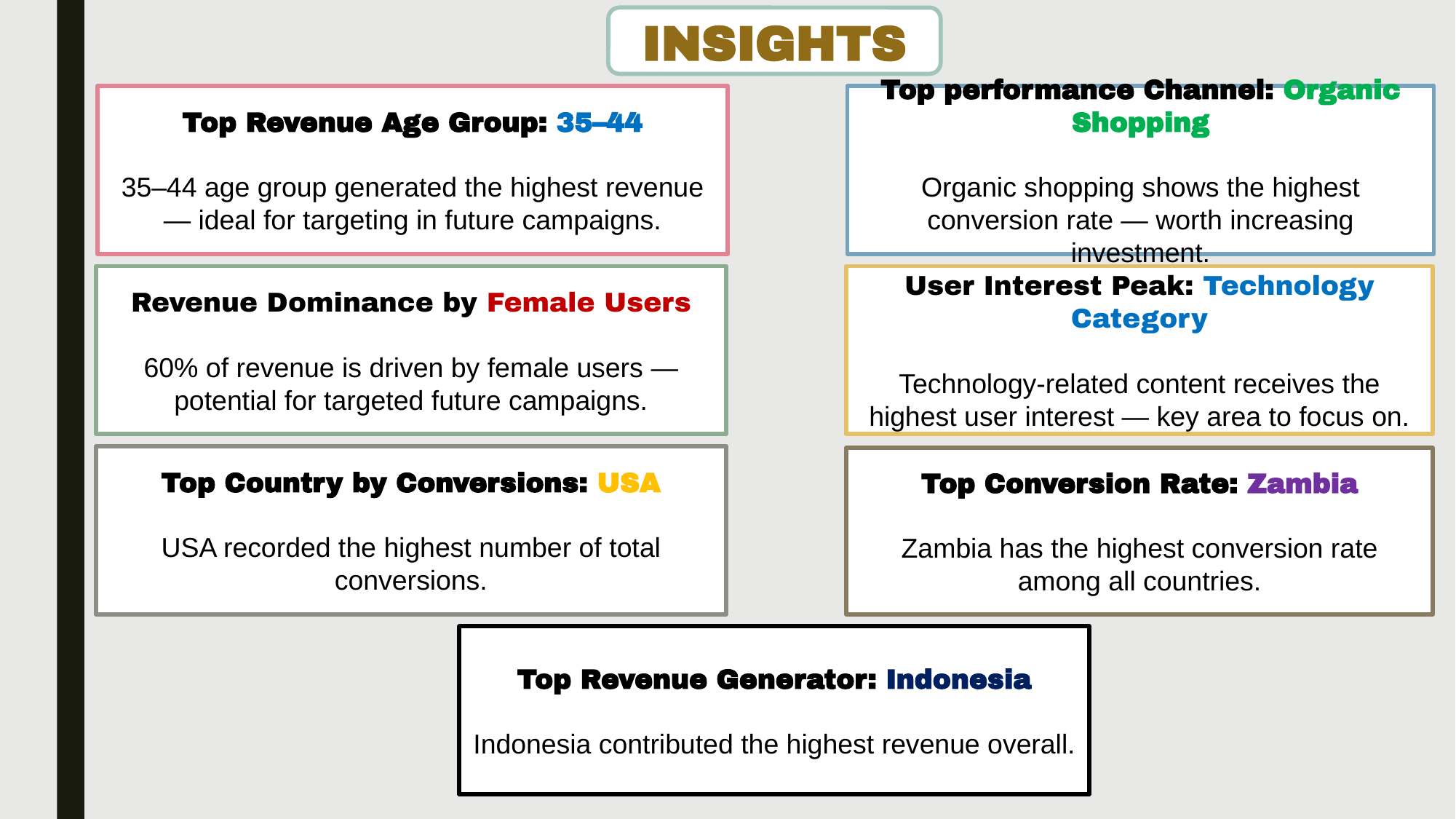

INSIGHTS
Top Revenue Age Group: 35–44

35–44 age group generated the highest revenue — ideal for targeting in future campaigns.
Top performance Channel: Organic Shopping

Organic shopping shows the highest conversion rate — worth increasing investment.
User Interest Peak: Technology Category

Technology-related content receives the highest user interest — key area to focus on.
Revenue Dominance by Female Users

60% of revenue is driven by female users — potential for targeted future campaigns.
Top Country by Conversions: USA

USA recorded the highest number of total conversions.
Top Conversion Rate: Zambia

Zambia has the highest conversion rate among all countries.
Top Revenue Generator: Indonesia

Indonesia contributed the highest revenue overall.